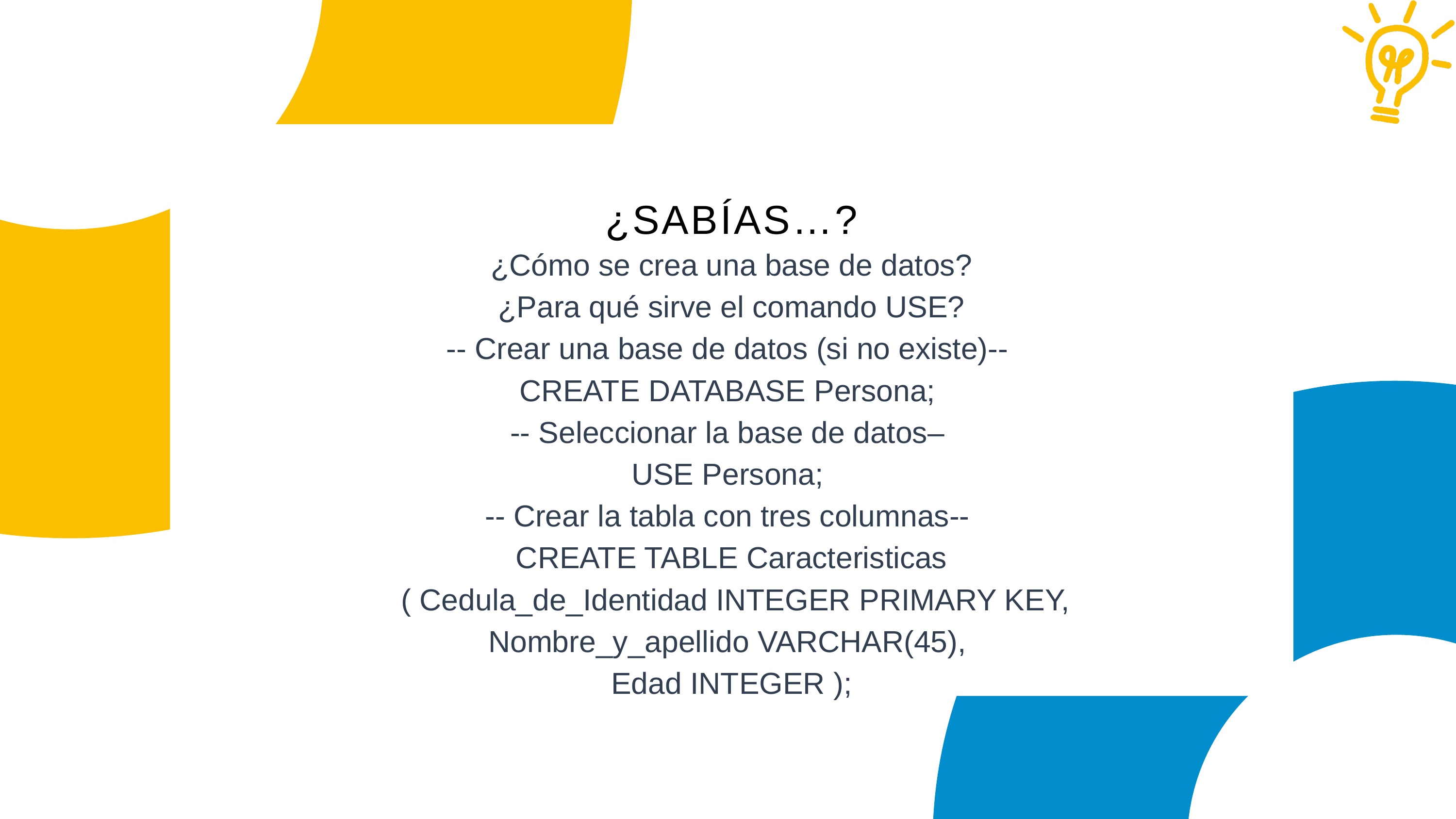

¿SABÍAS…?
¿Cómo se crea una base de datos?
¿Para qué sirve el comando USE?
-- Crear una base de datos (si no existe)--
CREATE DATABASE Persona;
-- Seleccionar la base de datos–
USE Persona;
-- Crear la tabla con tres columnas--
CREATE TABLE Caracteristicas
 ( Cedula_de_Identidad INTEGER PRIMARY KEY, Nombre_y_apellido VARCHAR(45),
Edad INTEGER );